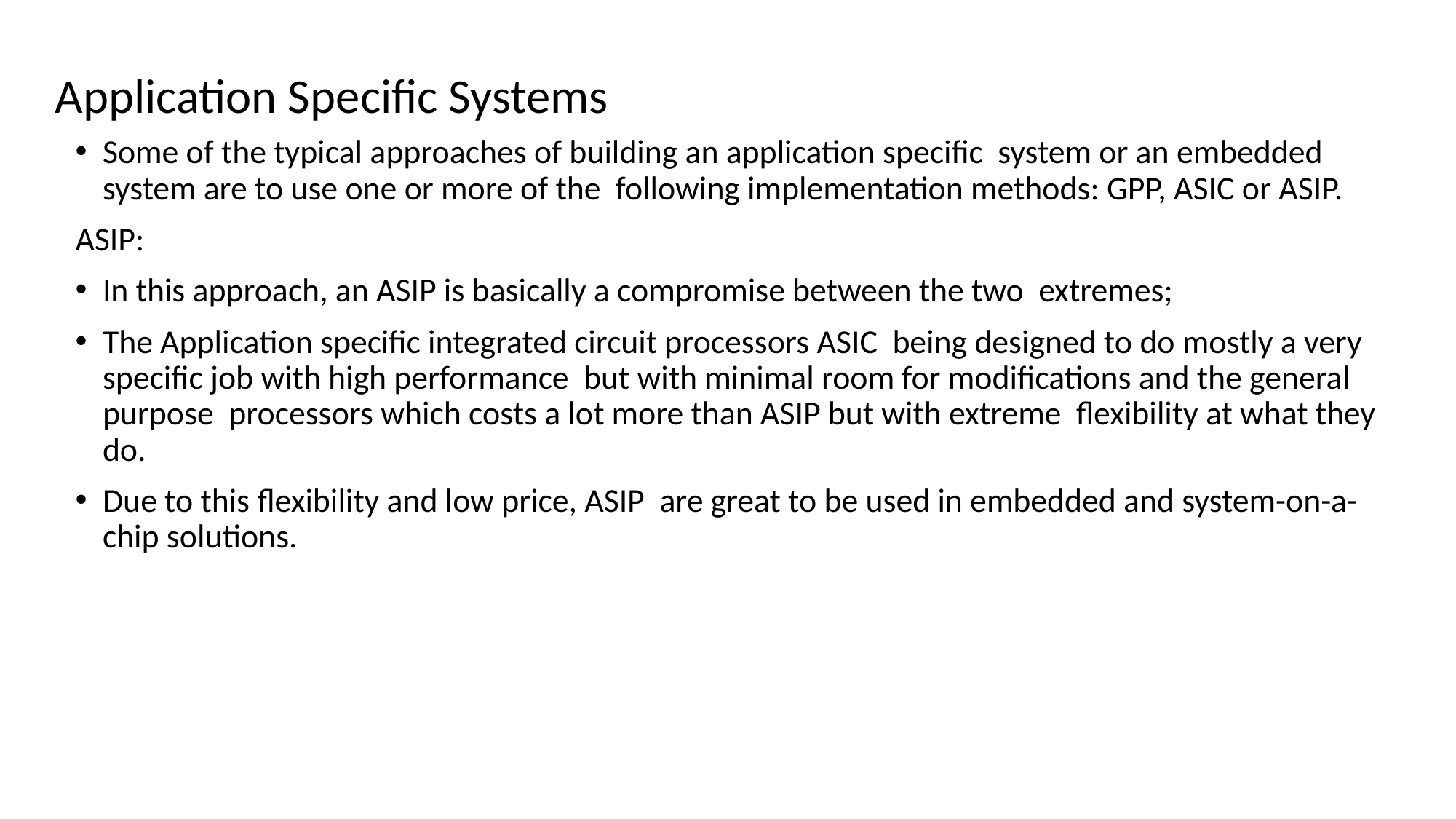

# Application Specific Systems
Some of the typical approaches of building an application specific  system or an embedded system are to use one or more of the  following implementation methods: GPP, ASIC or ASIP.
ASIP:
In this approach, an ASIP is basically a compromise between the two  extremes;
The Application specific integrated circuit processors ASIC  being designed to do mostly a very specific job with high performance  but with minimal room for modifications and the general purpose  processors which costs a lot more than ASIP but with extreme  flexibility at what they do.
Due to this flexibility and low price, ASIP  are great to be used in embedded and system-on-a-chip solutions.